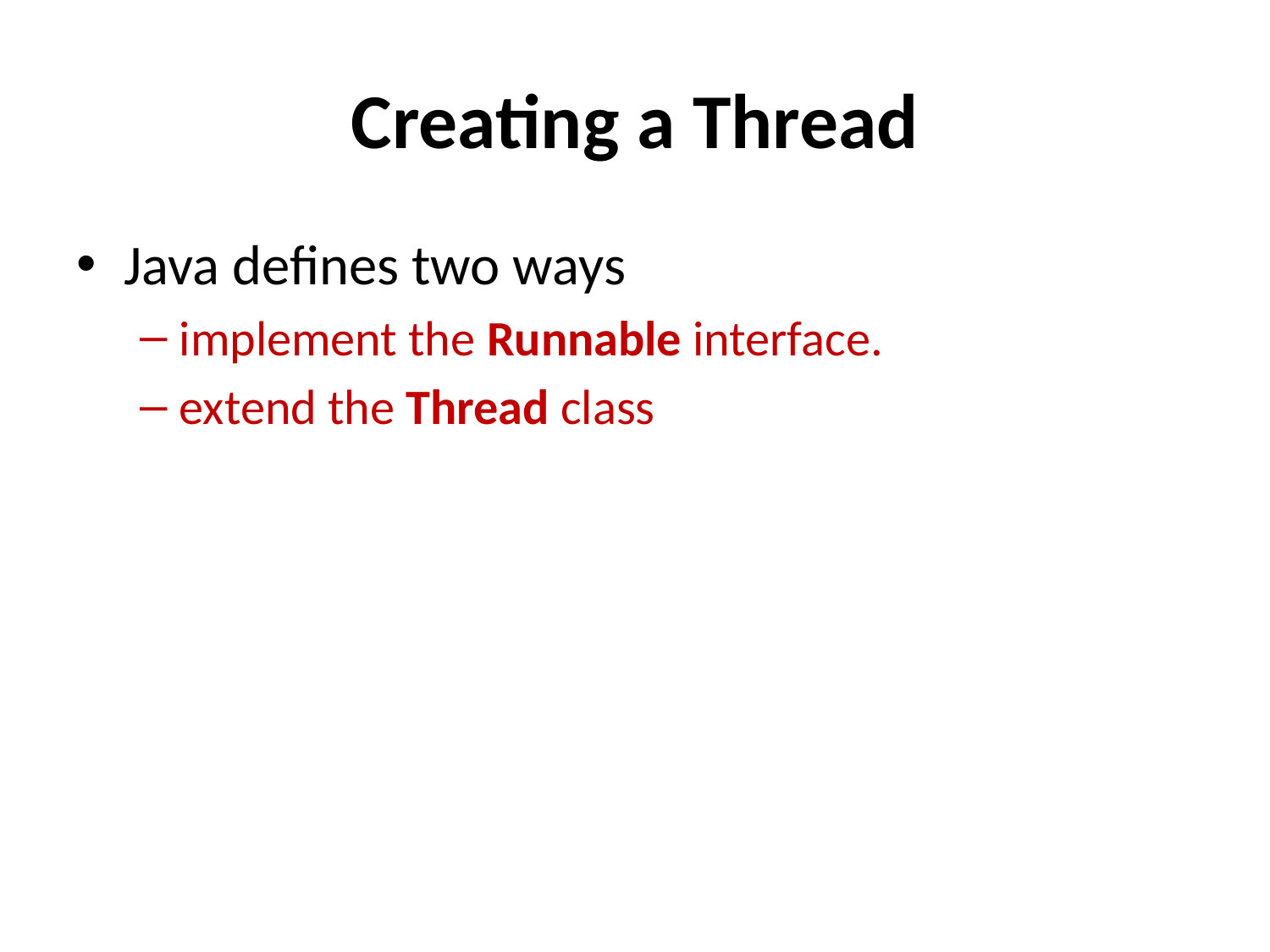

# Creating a Thread
Java defines two ways
implement the Runnable interface.
extend the Thread class